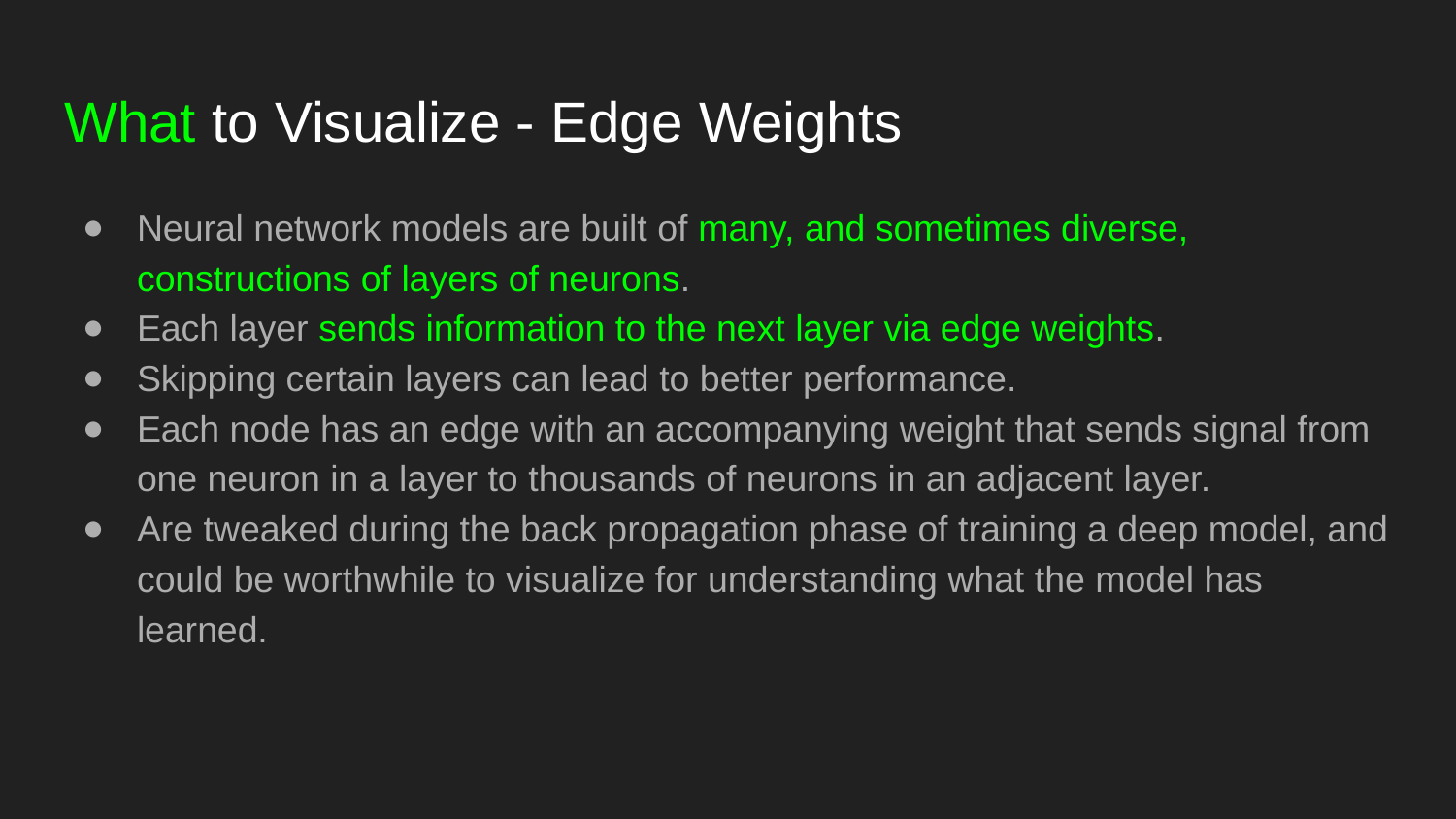

# What to Visualize - Edge Weights
Neural network models are built of many, and sometimes diverse, constructions of layers of neurons.
Each layer sends information to the next layer via edge weights.
Skipping certain layers can lead to better performance.
Each node has an edge with an accompanying weight that sends signal from one neuron in a layer to thousands of neurons in an adjacent layer.
Are tweaked during the back propagation phase of training a deep model, and could be worthwhile to visualize for understanding what the model has learned.